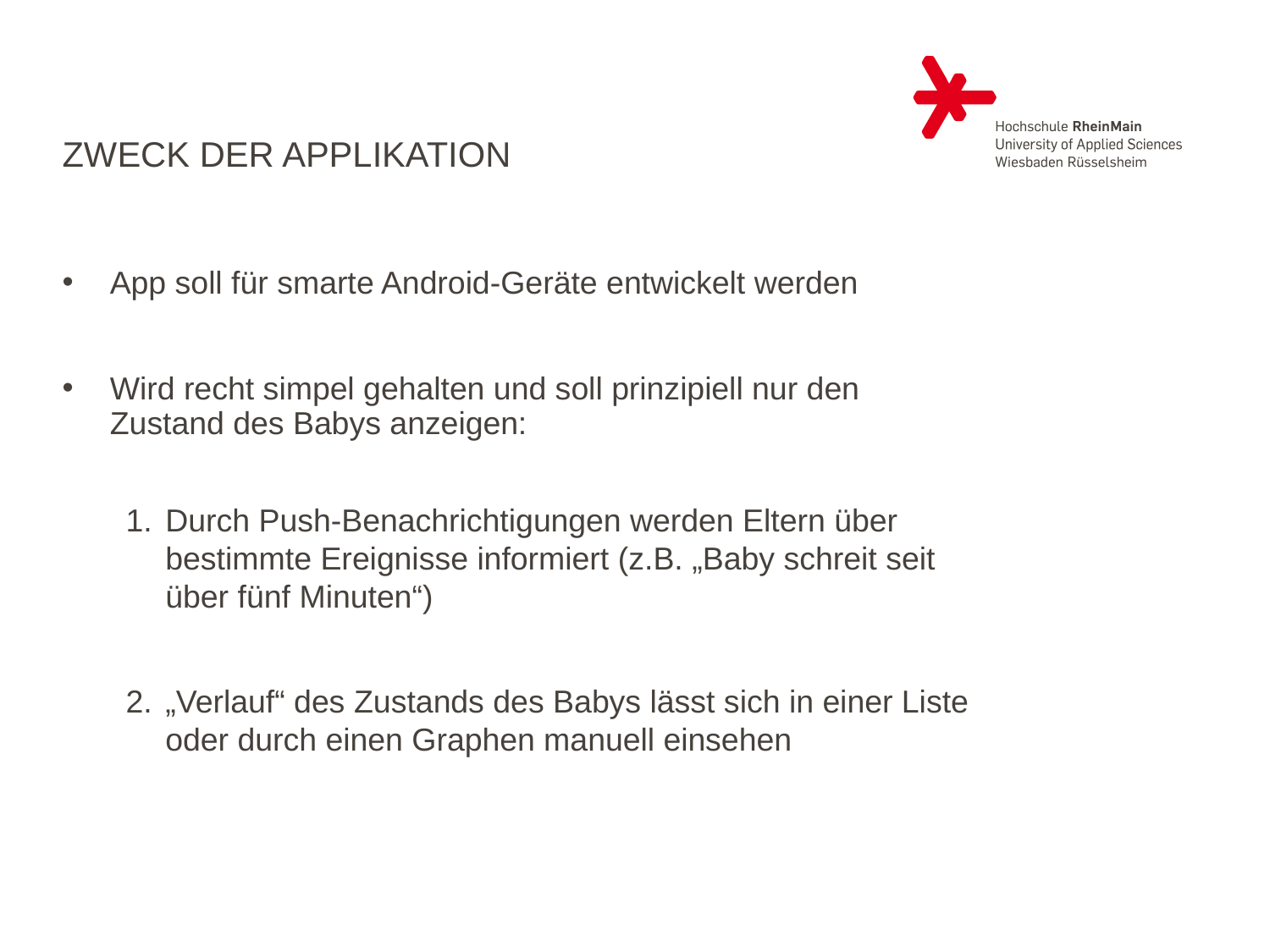

# ZWECK der ApPlikation
App soll für smarte Android-Geräte entwickelt werden

Wird recht simpel gehalten und soll prinzipiell nur den Zustand des Babys anzeigen:

Durch Push-Benachrichtigungen werden Eltern über bestimmte Ereignisse informiert (z.B. „Baby schreit seit über fünf Minuten“)

„Verlauf“ des Zustands des Babys lässt sich in einer Liste oder durch einen Graphen manuell einsehen